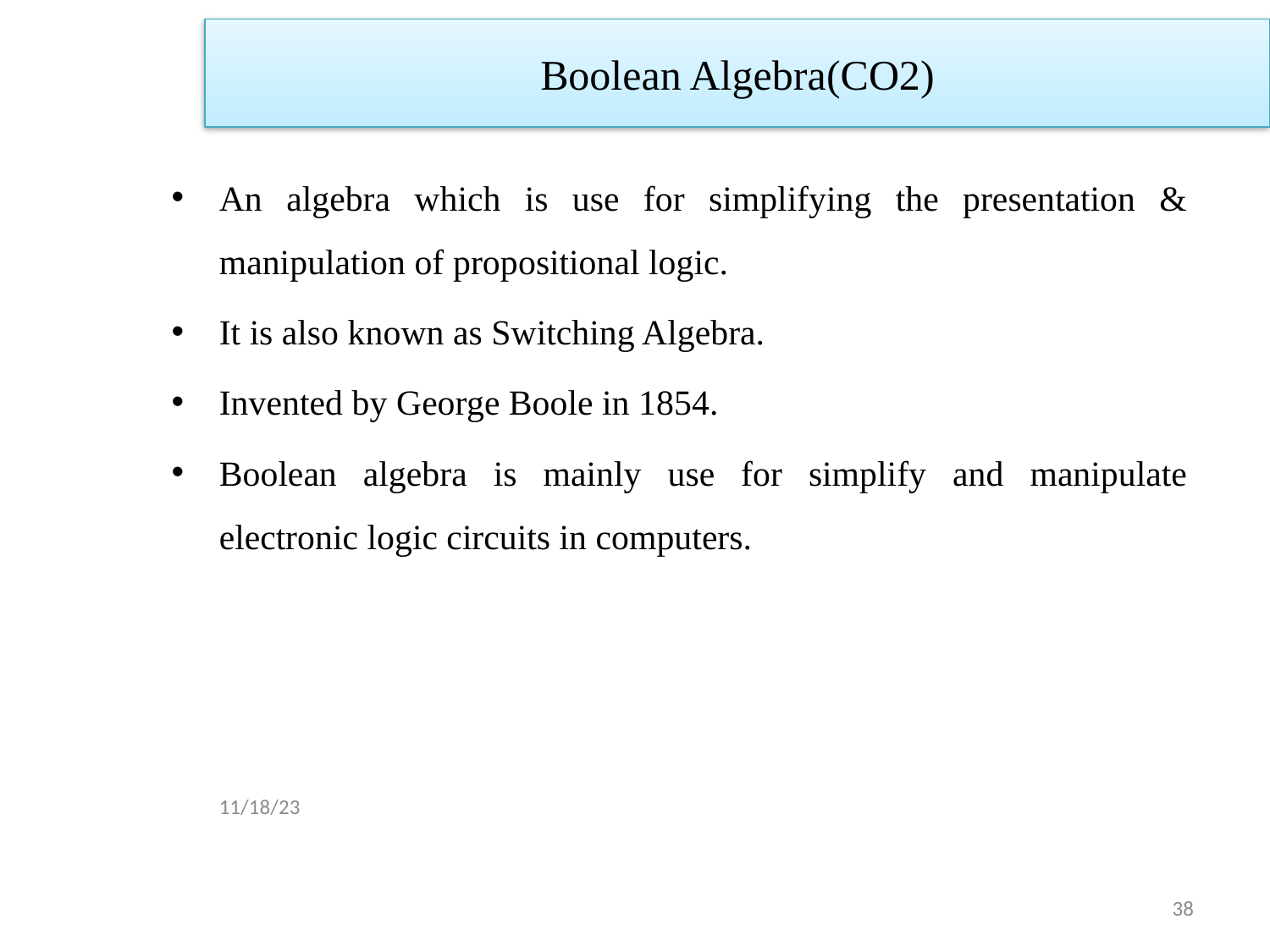

Boolean Algebra(CO2)
An algebra which is use for simplifying the presentation & manipulation of propositional logic.
It is also known as Switching Algebra.
Invented by George Boole in 1854.
Boolean algebra is mainly use for simplify and manipulate electronic logic circuits in computers.
11/18/23
38